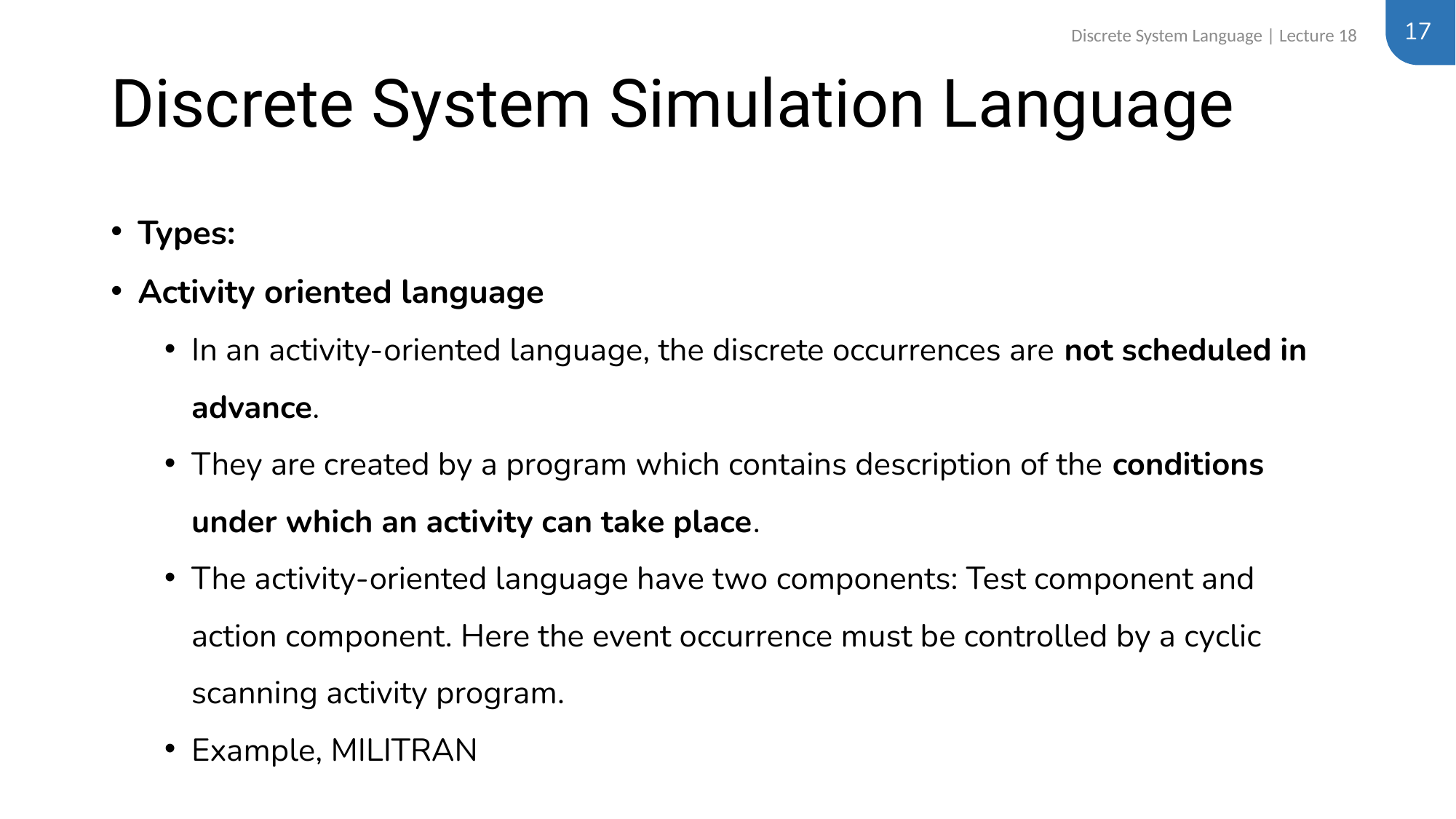

17
Discrete System Language | Lecture 18
# Discrete System Simulation Language
Types:
Activity oriented language
In an activity-oriented language, the discrete occurrences are not scheduled in advance.
They are created by a program which contains description of the conditions under which an activity can take place.
The activity-oriented language have two components: Test component and action component. Here the event occurrence must be controlled by a cyclic scanning activity program.
Example, MILITRAN